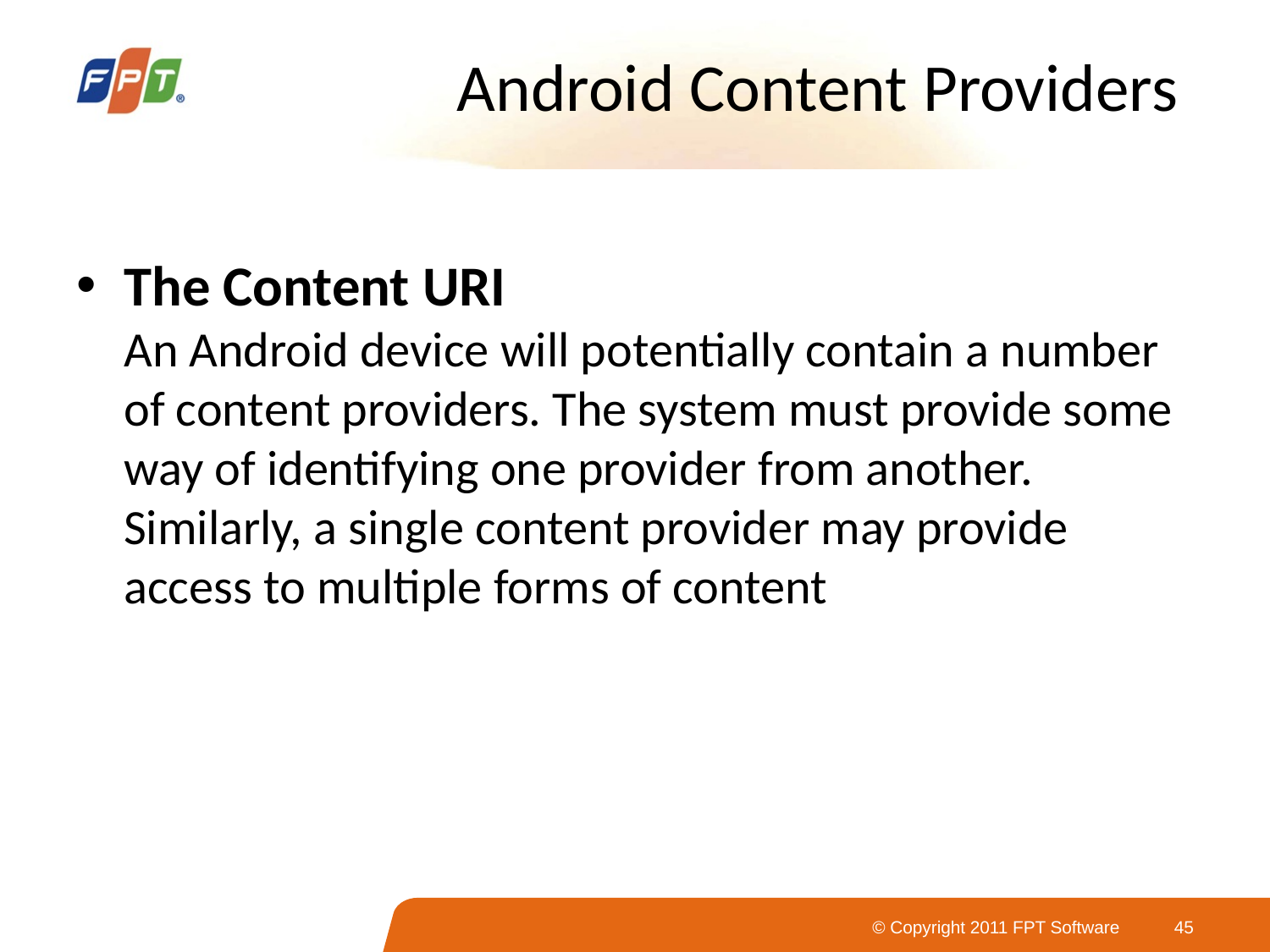

# Android Content Providers
The Content URI
An Android device will potentially contain a number of content providers. The system must provide some way of identifying one provider from another. Similarly, a single content provider may provide access to multiple forms of content